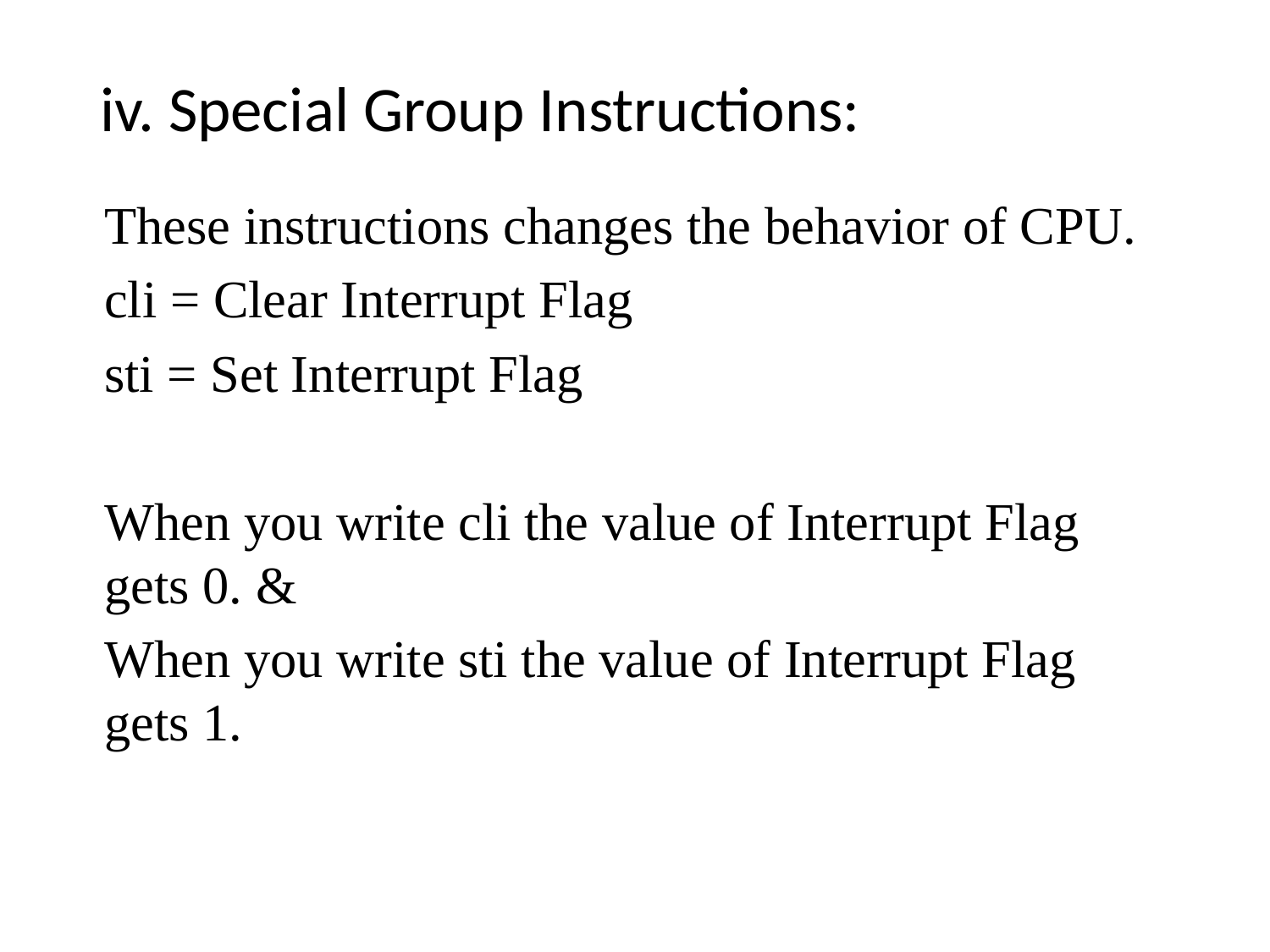

# iv. Special Group Instructions:
These instructions changes the behavior of CPU.
cli = Clear Interrupt Flag
sti = Set Interrupt Flag

When you write cli the value of Interrupt Flag gets 0. &
When you write sti the value of Interrupt Flag gets 1.
24